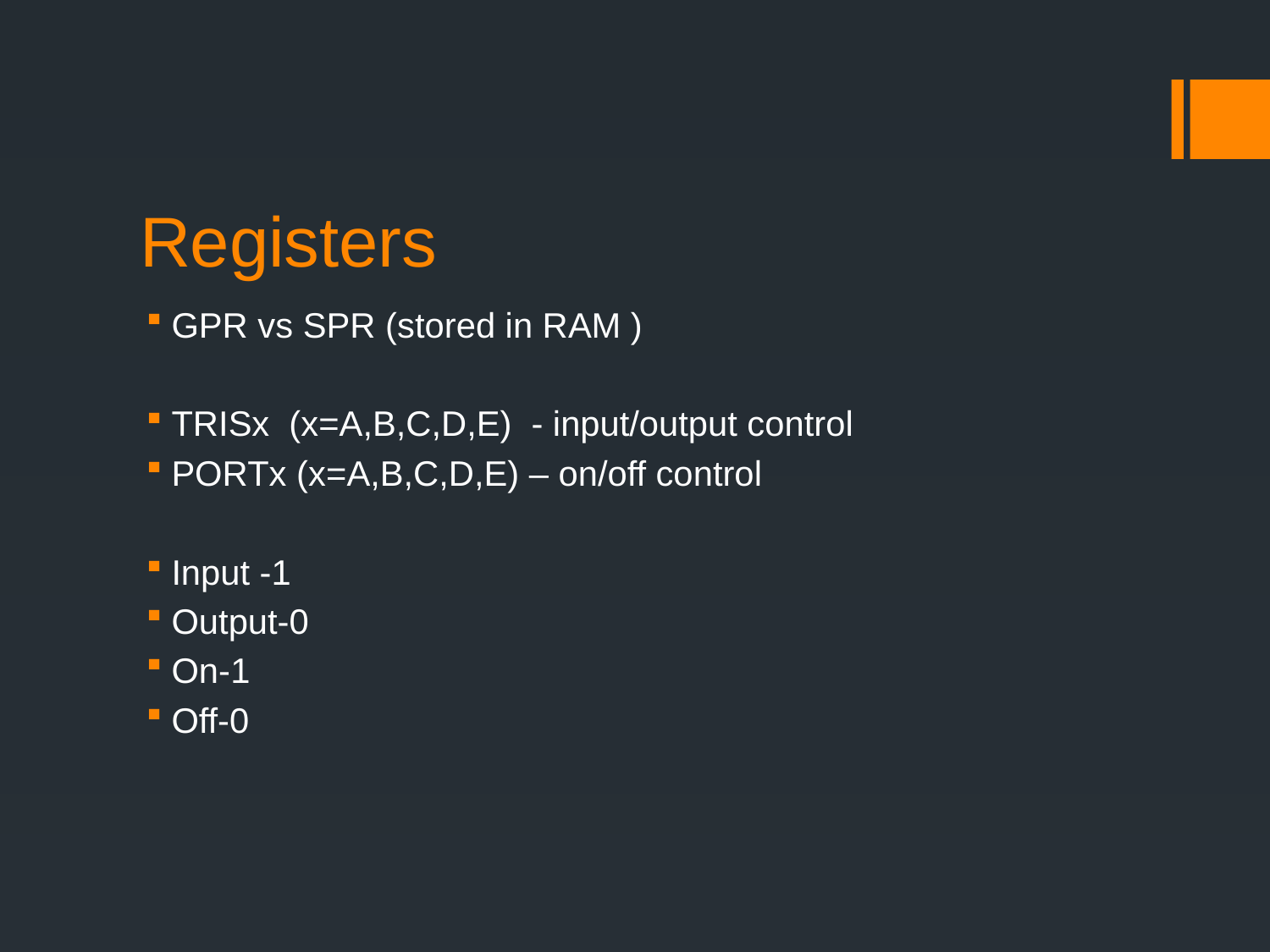

# Registers
GPR vs SPR (stored in RAM )

TRISx  (x=A,B,C,D,E)  - input/output control
PORTx (x=A,B,C,D,E) – on/off control

Input -1
Output-0
On-1
Off-0